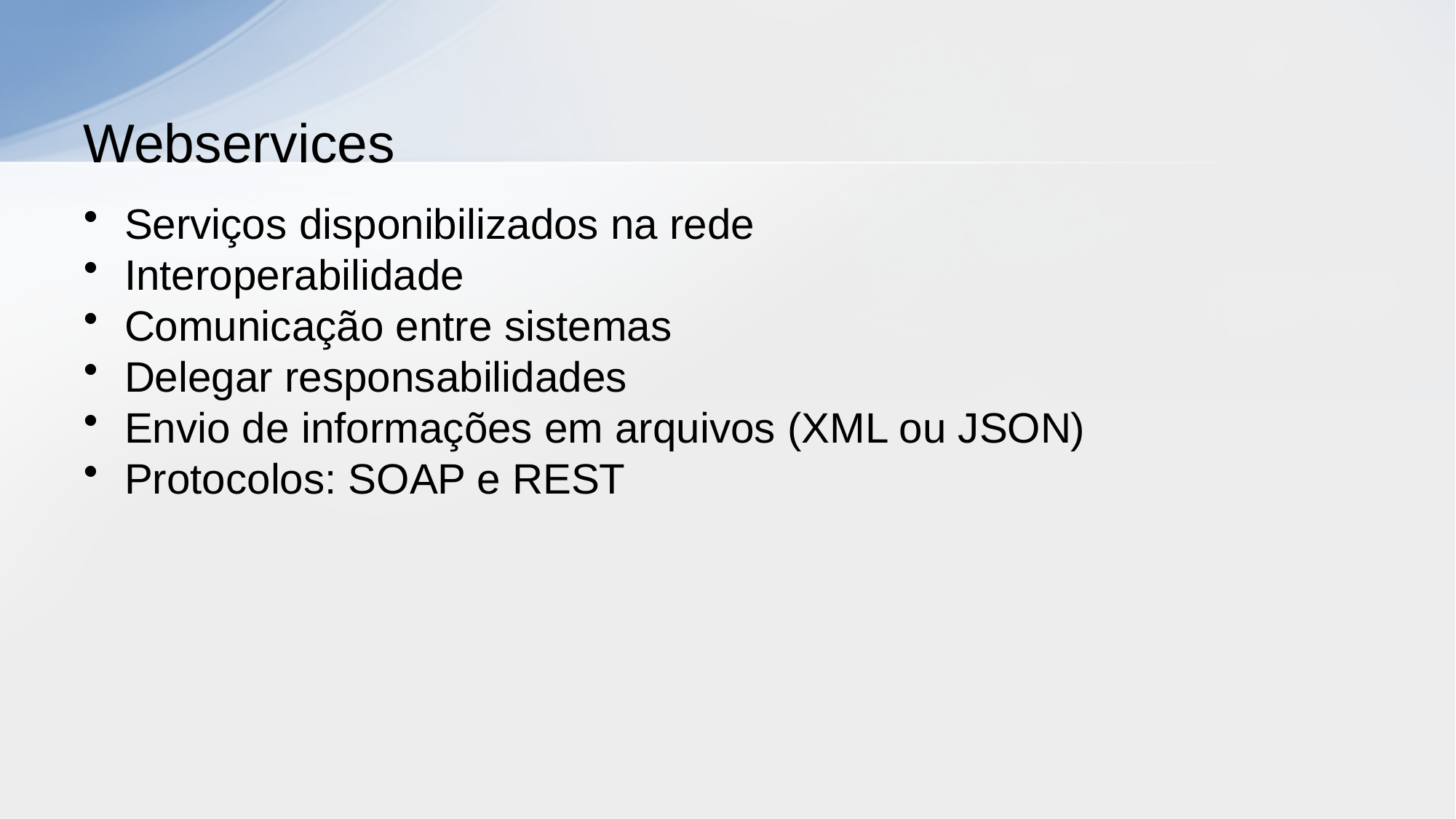

# Webservices
Serviços disponibilizados na rede
Interoperabilidade
Comunicação entre sistemas
Delegar responsabilidades
Envio de informações em arquivos (XML ou JSON)
Protocolos: SOAP e REST